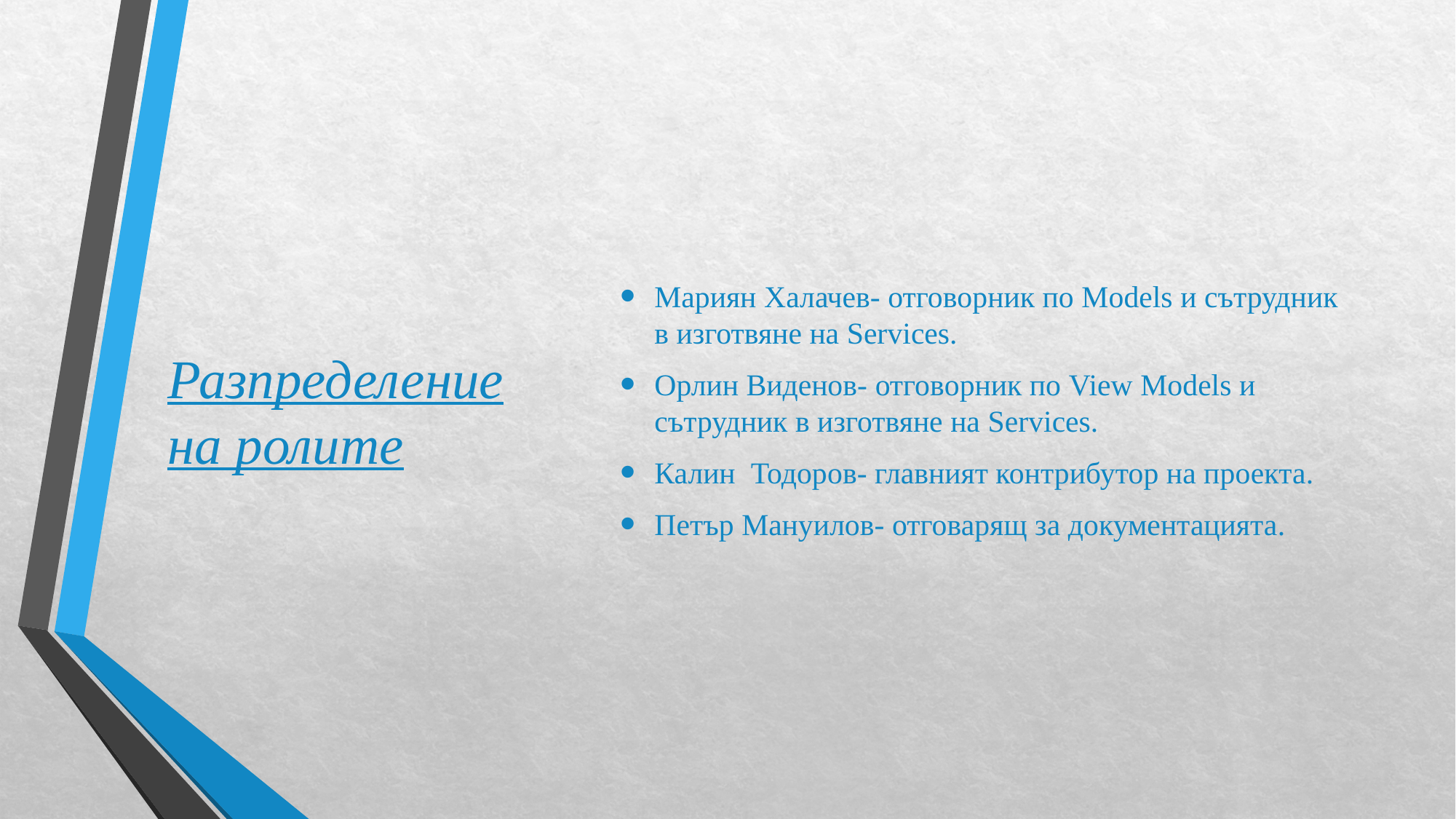

# Разпределение на ролите
Мариян Халачев- отговорник по Models и сътрудник в изготвяне на Services.
Орлин Виденов- отговорник по View Models и сътрудник в изготвяне на Services.
Калин  Тодоров- главният контрибутор на проекта.
Петър Мануилов- отговарящ за документацията.